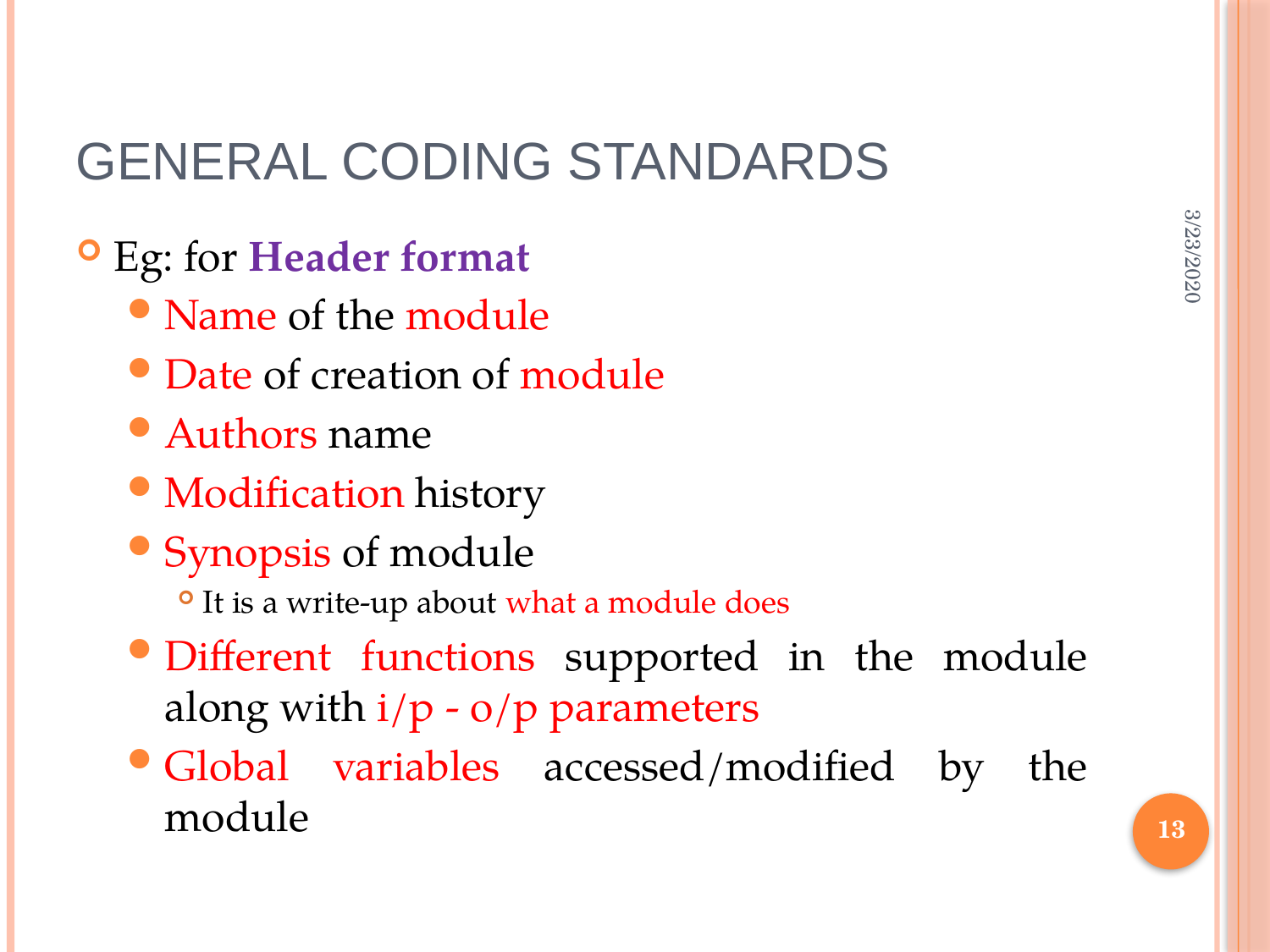

# General Coding standards
3/23/2020
Eg: for Header format
Name of the module
Date of creation of module
Authors name
Modification history
Synopsis of module
It is a write-up about what a module does
Different functions supported in the module along with i/p - o/p parameters
Global variables accessed/modified by the module

13